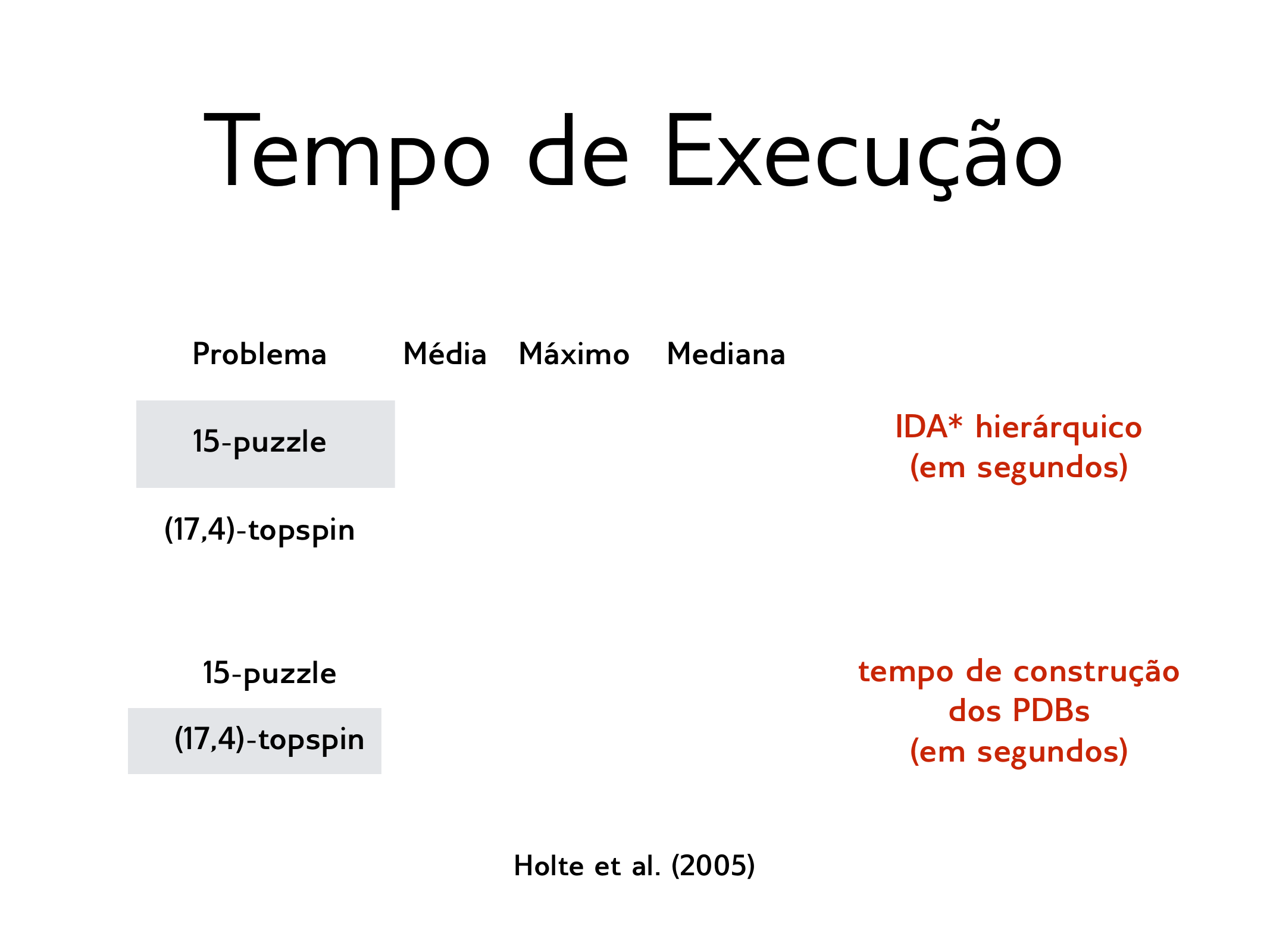

# Tempo de Execução
| Problema | Média | Máximo | Mediana |
| --- | --- | --- | --- |
| 15-puzzle | 53 | 2,383 | 12 |
| (17,4)-topspin | 447 | 1,539 | 389 |

IDA* hierárquico
(em segundos)
| 15-puzzle | 9,000 |
| --- | --- |
| (17,4)-topspin | 2,400 |
tempo de construção
 dos PDBs
(em segundos)
Holte et al. (2005)